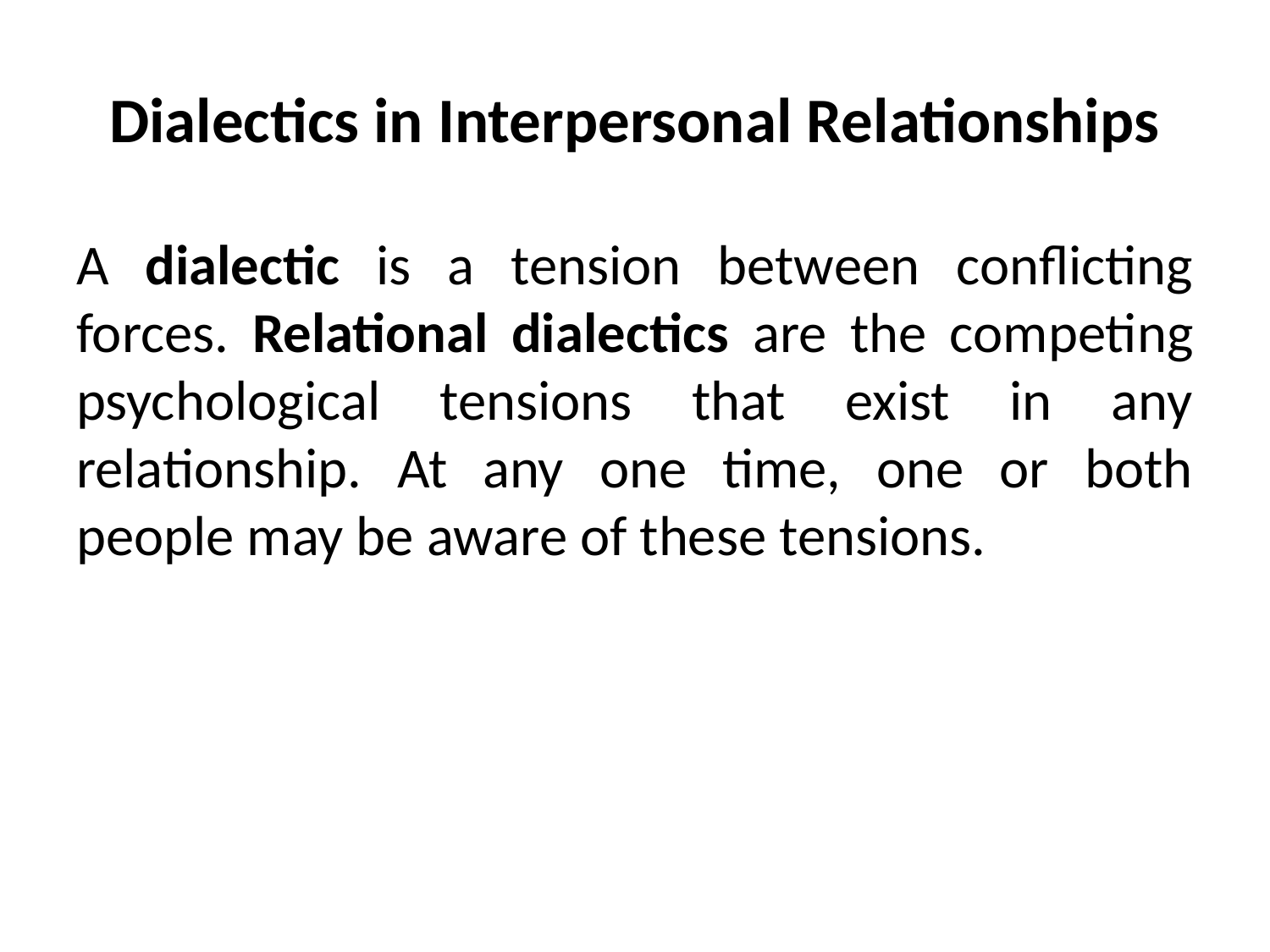

# Dialectics in Interpersonal Relationships
A dialectic is a tension between conflicting forces. Relational dialectics are the competing psychological tensions that exist in any relationship. At any one time, one or both people may be aware of these tensions.